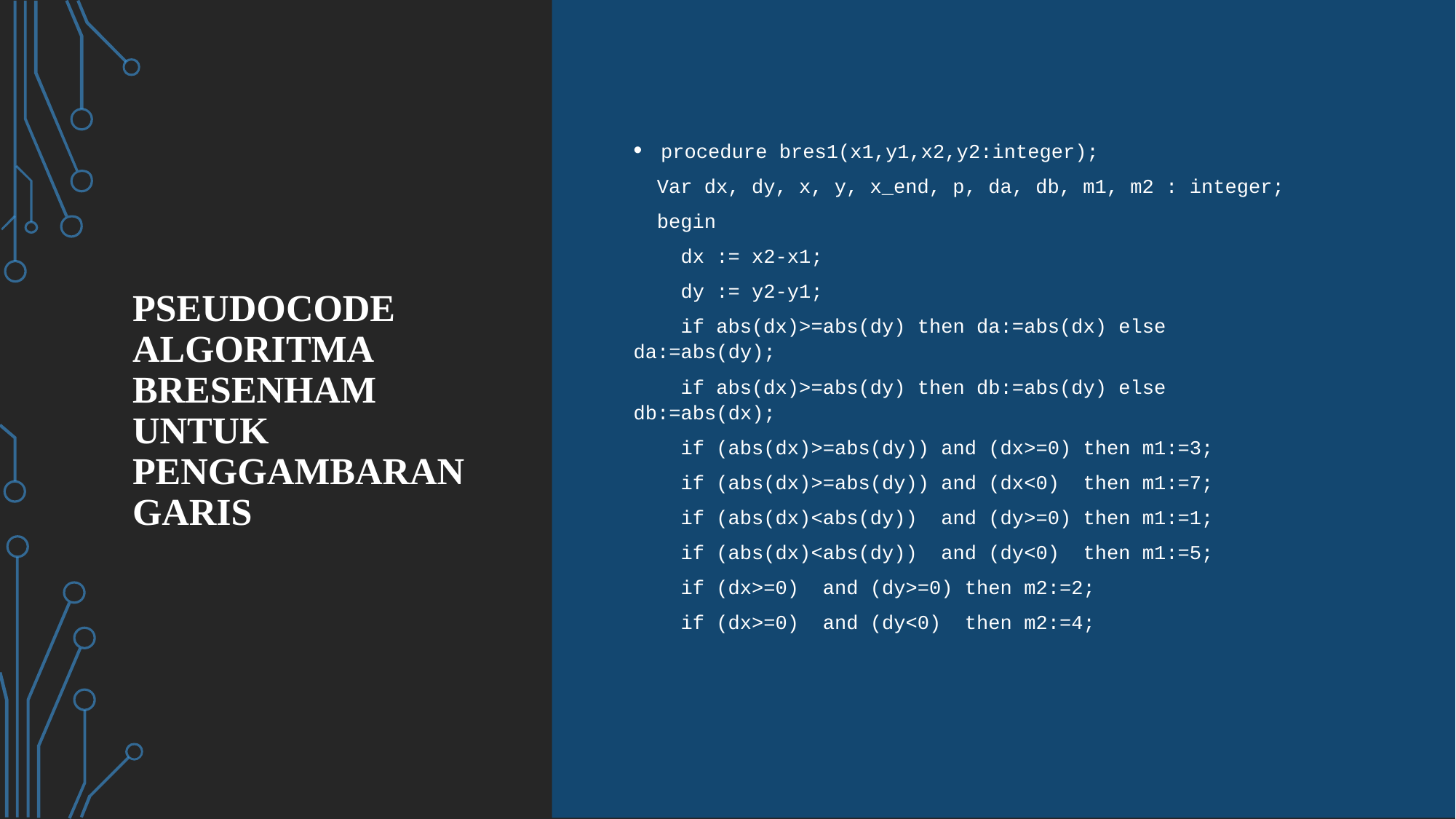

# Pseudocode Algoritma Bresenham untuk Penggambaran Garis
procedure bres1(x1,y1,x2,y2:integer);
  Var dx, dy, x, y, x_end, p, da, db, m1, m2 : integer;
  begin
    dx := x2-x1;
    dy := y2-y1;
    if abs(dx)>=abs(dy) then da:=abs(dx) else da:=abs(dy);
    if abs(dx)>=abs(dy) then db:=abs(dy) else db:=abs(dx);
    if (abs(dx)>=abs(dy)) and (dx>=0) then m1:=3;
    if (abs(dx)>=abs(dy)) and (dx<0)  then m1:=7;
    if (abs(dx)<abs(dy))  and (dy>=0) then m1:=1;
    if (abs(dx)<abs(dy))  and (dy<0)  then m1:=5;
    if (dx>=0)  and (dy>=0) then m2:=2;
    if (dx>=0)  and (dy<0)  then m2:=4;